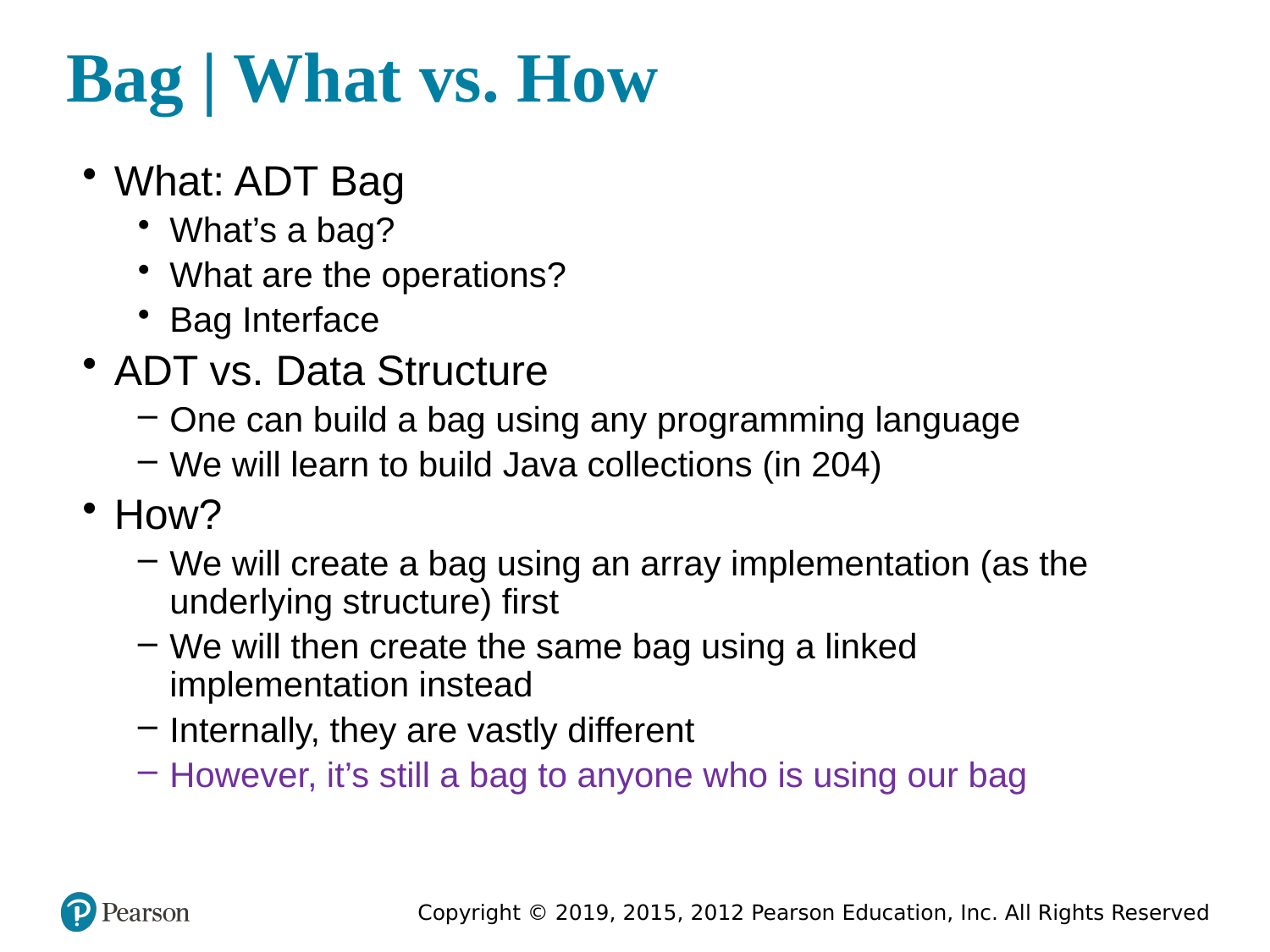

# Bag | What vs. How
What: ADT Bag
What’s a bag?
What are the operations?
Bag Interface
ADT vs. Data Structure
One can build a bag using any programming language
We will learn to build Java collections (in 204)
How?
We will create a bag using an array implementation (as the underlying structure) first
We will then create the same bag using a linked implementation instead
Internally, they are vastly different
However, it’s still a bag to anyone who is using our bag